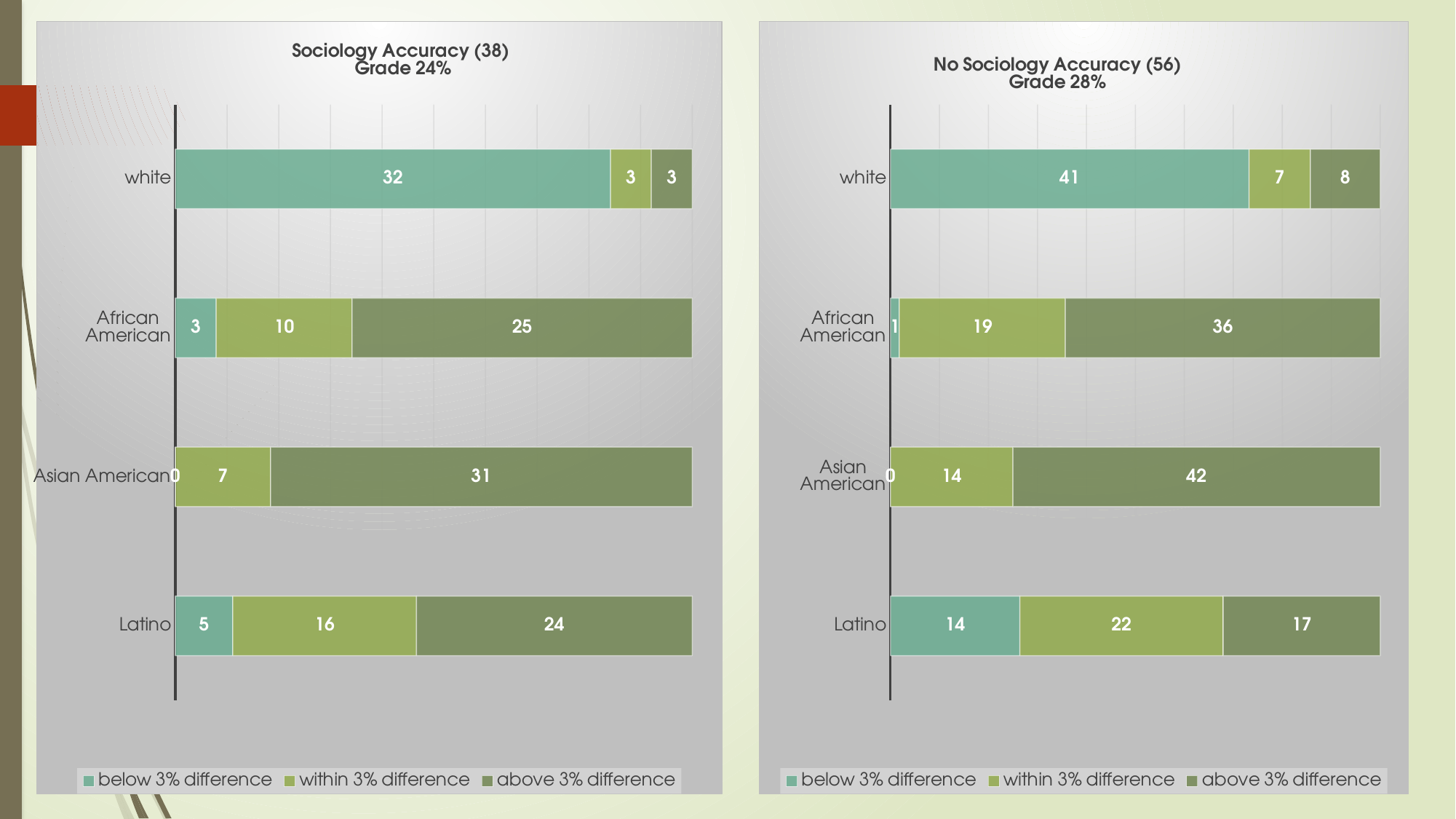

### Chart: Sociology Accuracy (38)
Grade 24%

| Category | below 3% difference | within 3% difference | above 3% difference |
|---|---|---|---|
| Latino | 5.0 | 16.0 | 24.0 |
| Asian American | 0.0 | 7.0 | 31.0 |
| African American | 3.0 | 10.0 | 25.0 |
| white | 32.0 | 3.0 | 3.0 |

### Chart: No Sociology Accuracy (56)
Grade 28%

| Category | below 3% difference | within 3% difference | above 3% difference |
|---|---|---|---|
| Latino | 14.0 | 22.0 | 17.0 |
| Asian American | 0.0 | 14.0 | 42.0 |
| African American | 1.0 | 19.0 | 36.0 |
| white | 41.0 | 7.0 | 8.0 |